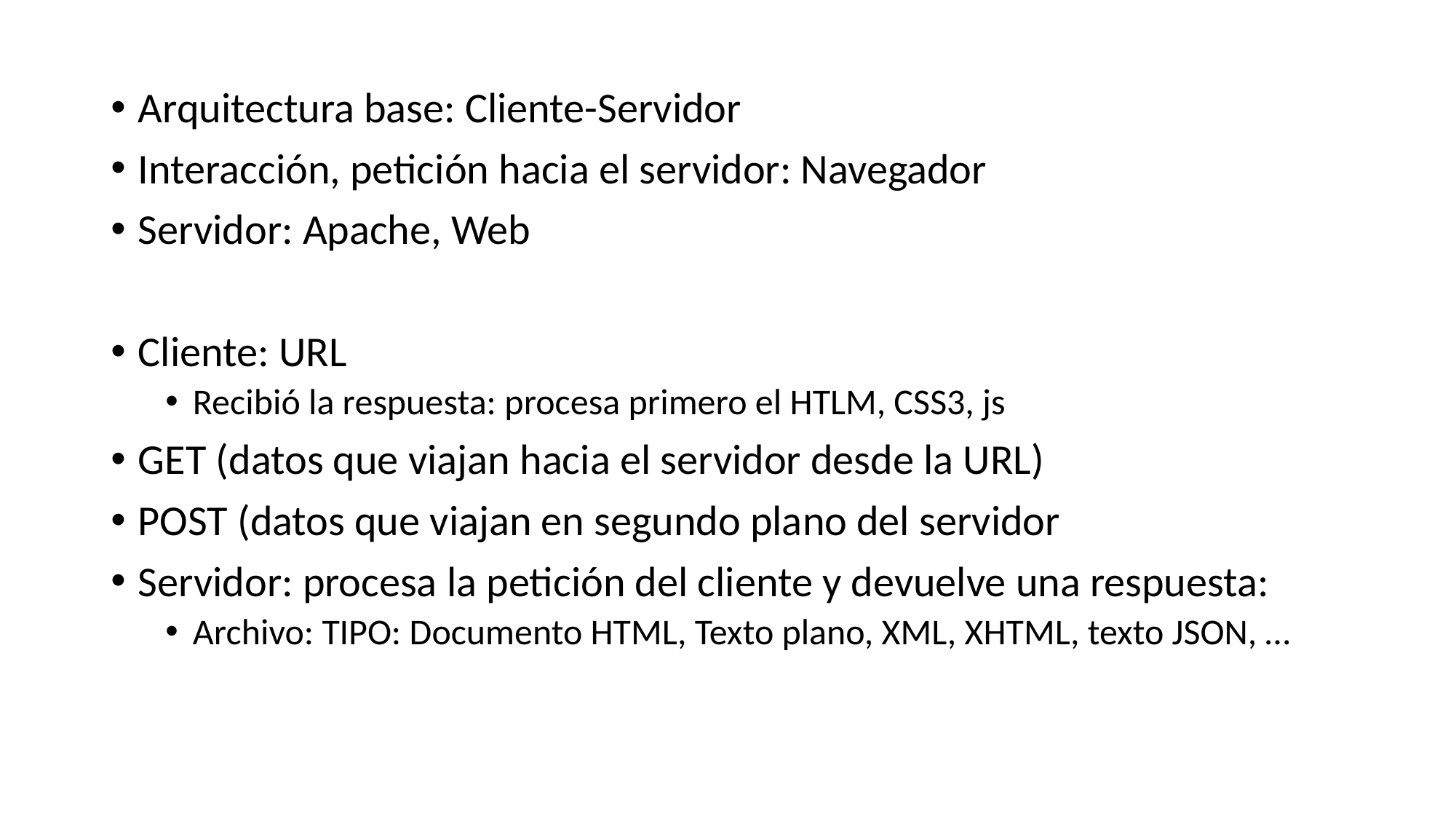

Arquitectura base: Cliente-Servidor
Interacción, petición hacia el servidor: Navegador
Servidor: Apache, Web

Cliente: URL
Recibió la respuesta: procesa primero el HTLM, CSS3, js
GET (datos que viajan hacia el servidor desde la URL)
POST (datos que viajan en segundo plano del servidor
Servidor: procesa la petición del cliente y devuelve una respuesta:
Archivo: TIPO: Documento HTML, Texto plano, XML, XHTML, texto JSON, …